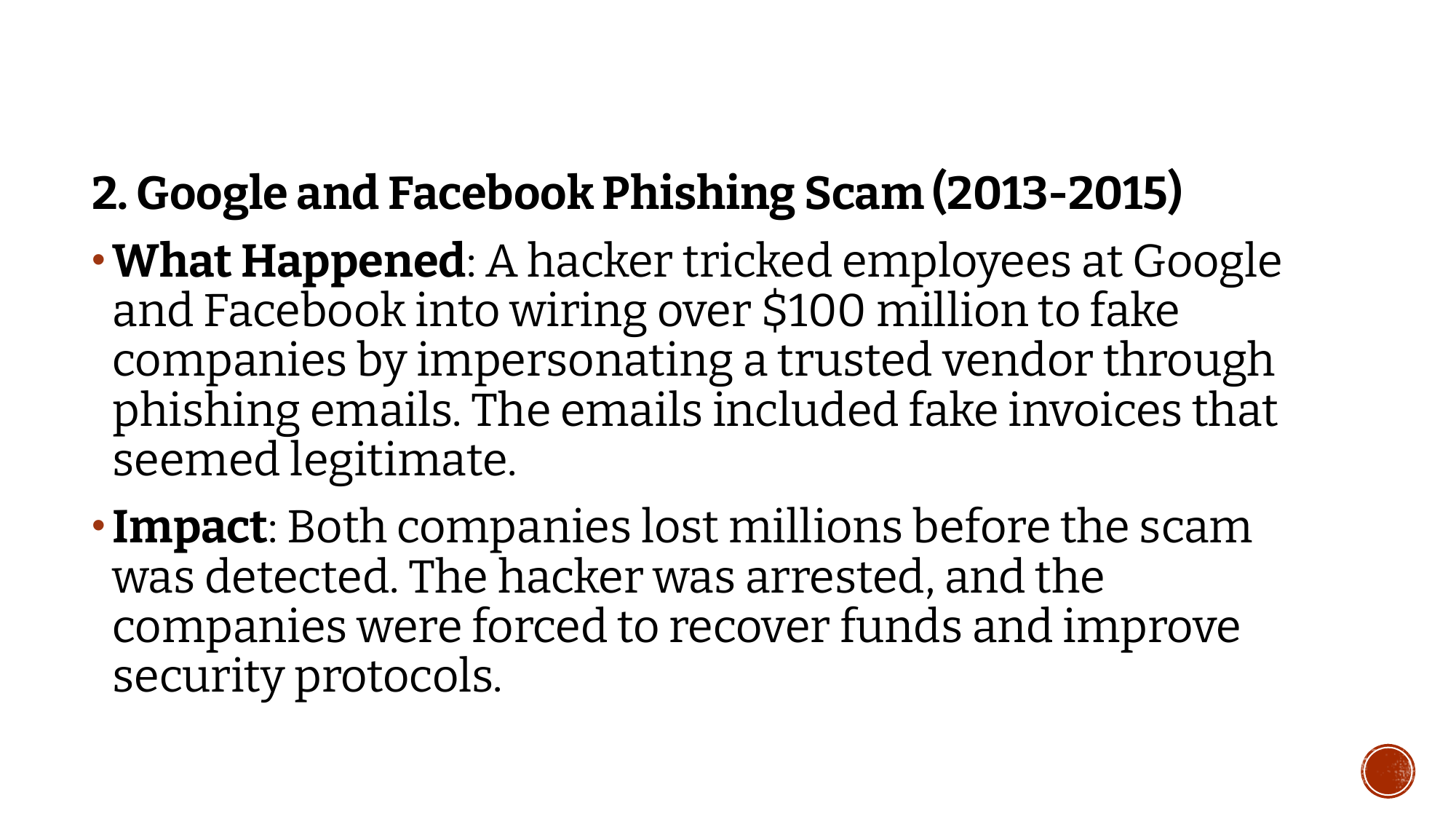

2. Google and Facebook Phishing Scam (2013-2015)
What Happened: A hacker tricked employees at Google and Facebook into wiring over $100 million to fake companies by impersonating a trusted vendor through phishing emails. The emails included fake invoices that seemed legitimate.
Impact: Both companies lost millions before the scam was detected. The hacker was arrested, and the companies were forced to recover funds and improve security protocols.